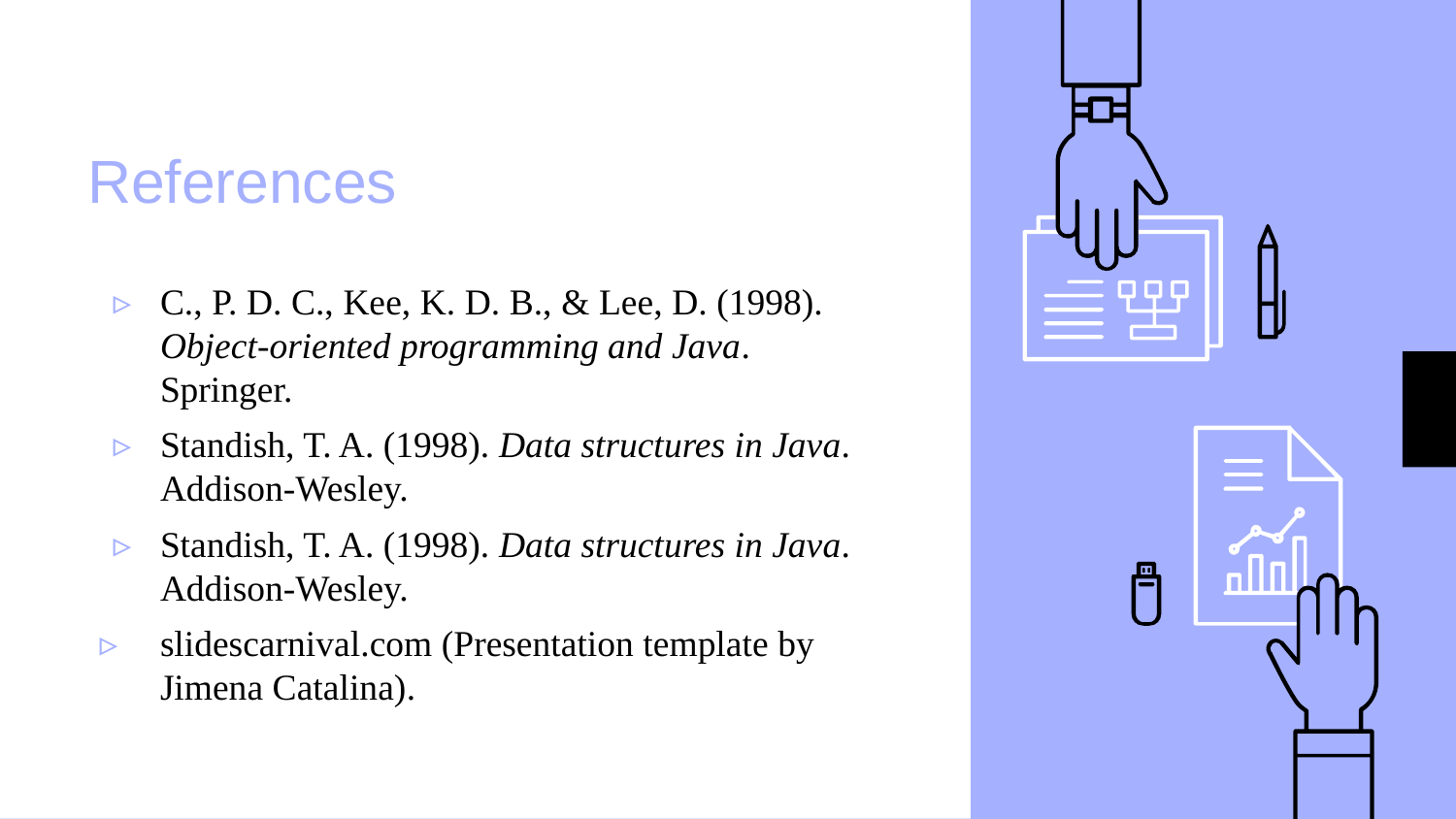

# References
C., P. D. C., Kee, K. D. B., & Lee, D. (1998).
Object-oriented programming and Java. Springer.
Standish, T. A. (1998). Data structures in Java. Addison-Wesley.
Standish, T. A. (1998). Data structures in Java. Addison-Wesley.
slidescarnival.com (Presentation template by Jimena Catalina).